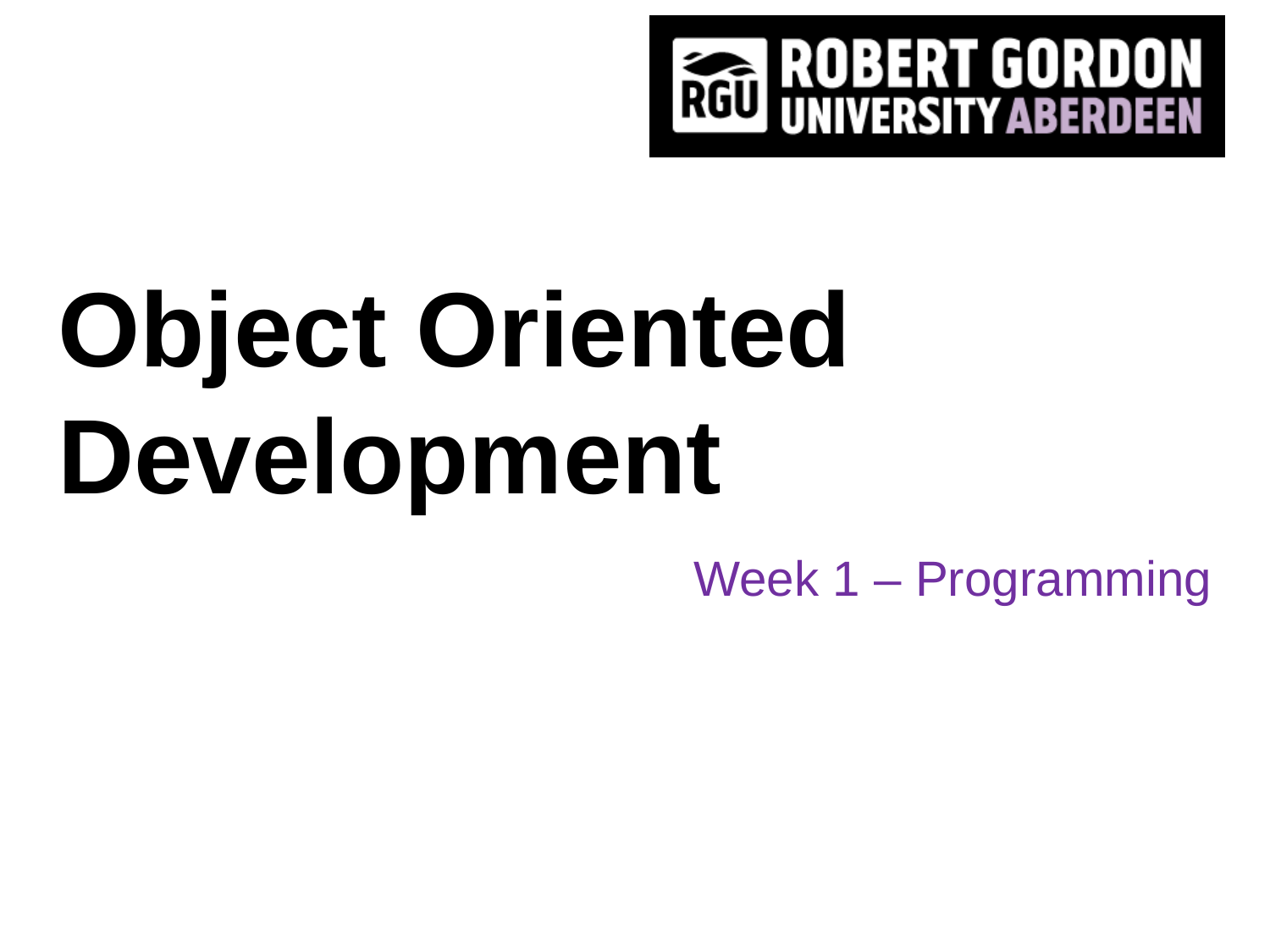

# Object Oriented Development
Week 1 – Programming